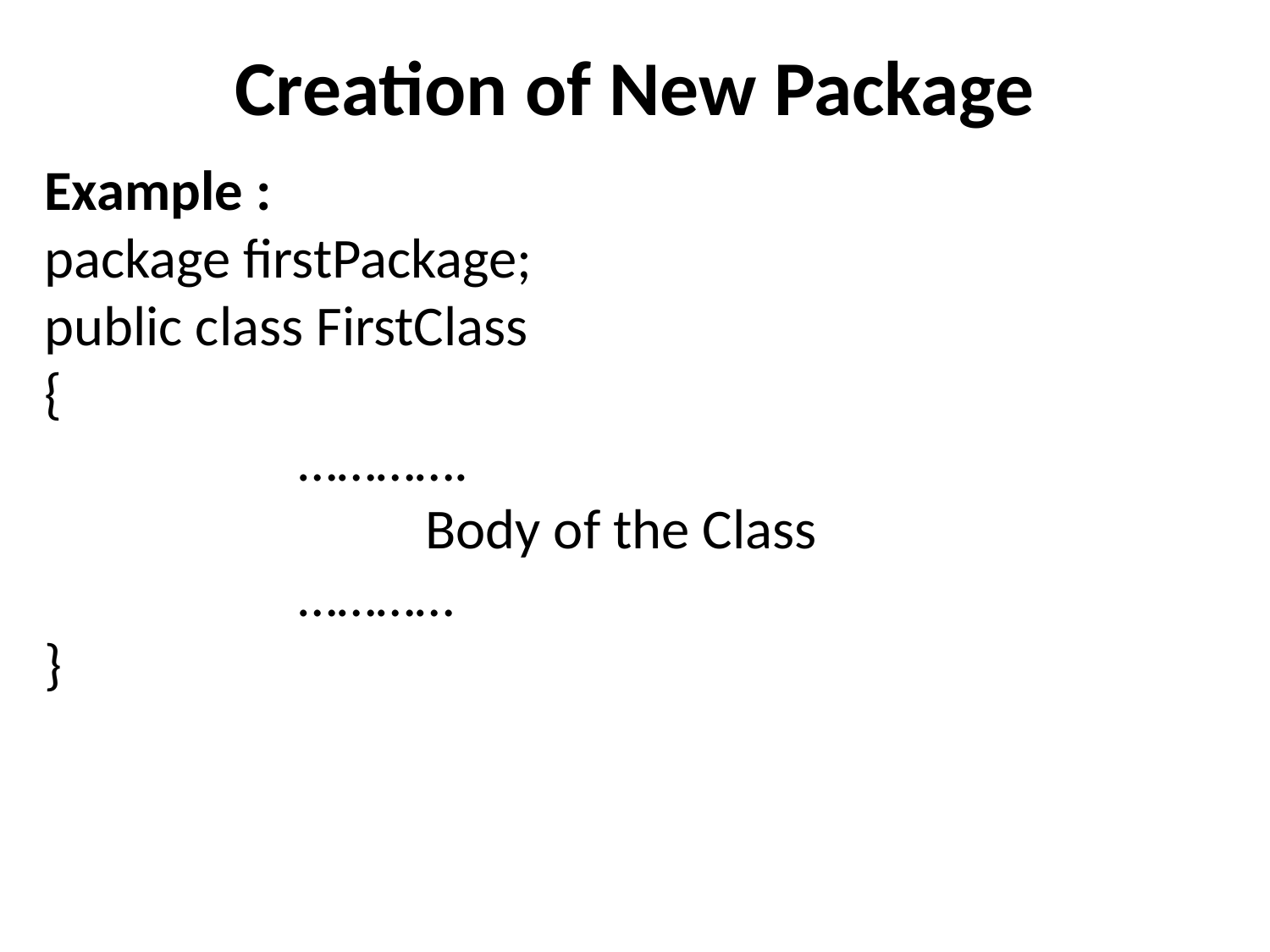

# Creation of New Package
Example :
package firstPackage;
public class FirstClass
{
		………….
			Body of the Class
		…………
}